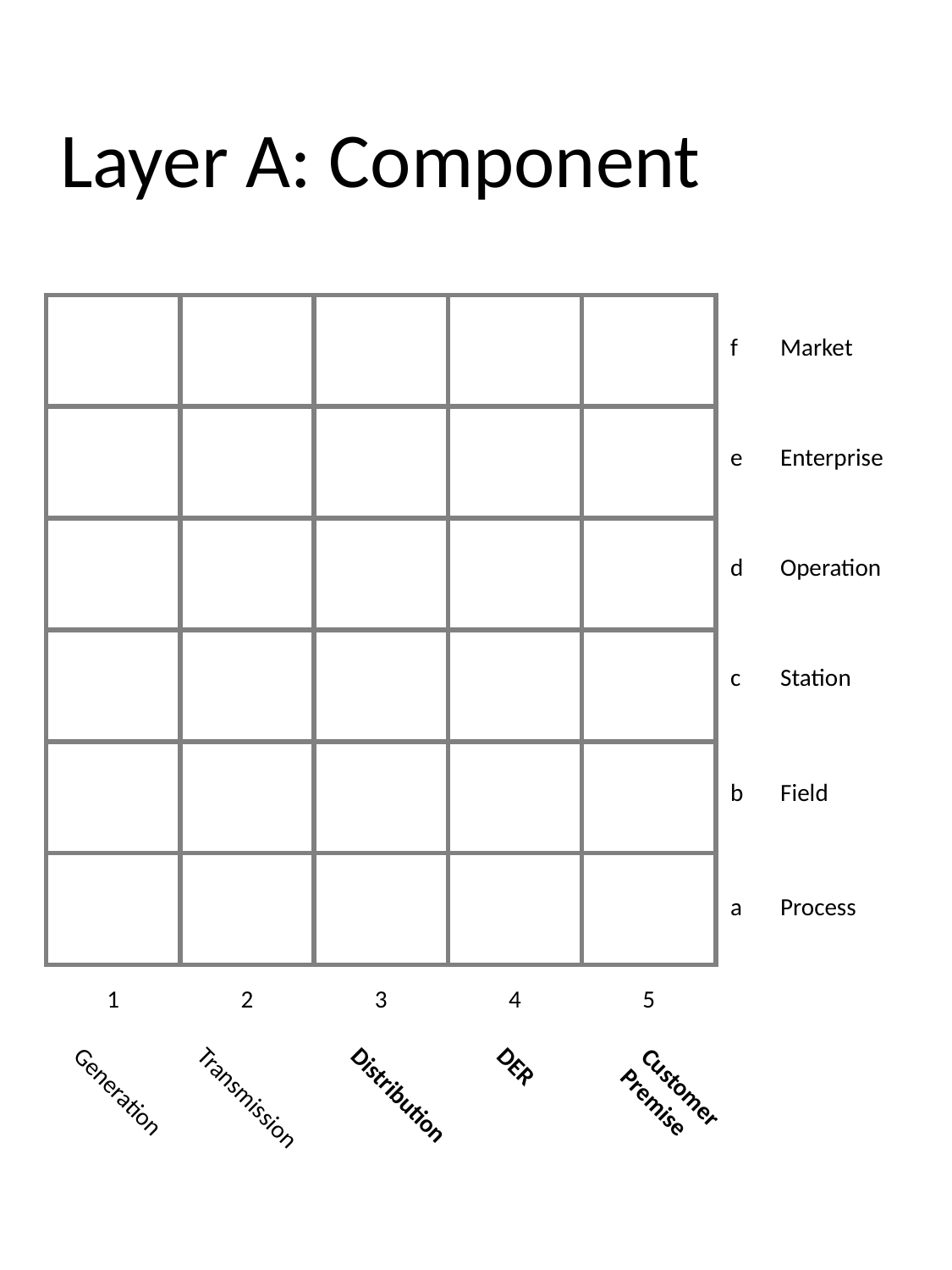

# Layer A: Component
|  |  |  |  |  |
| --- | --- | --- | --- | --- |
|  |  |  |  |  |
|  |  |  |  |  |
|  |  |  |  |  |
|  |  |  |  |  |
|  |  |  |  |  |
| f |
| --- |
| e |
| d |
| c |
| b |
| a |
| Market |
| --- |
| Enterprise |
| Operation |
| Station |
| Field |
| Process |
| 1 | 2 | 3 | 4 | 5 |
| --- | --- | --- | --- | --- |
Customer Premise
DER
Distribution
Generation
Transmission